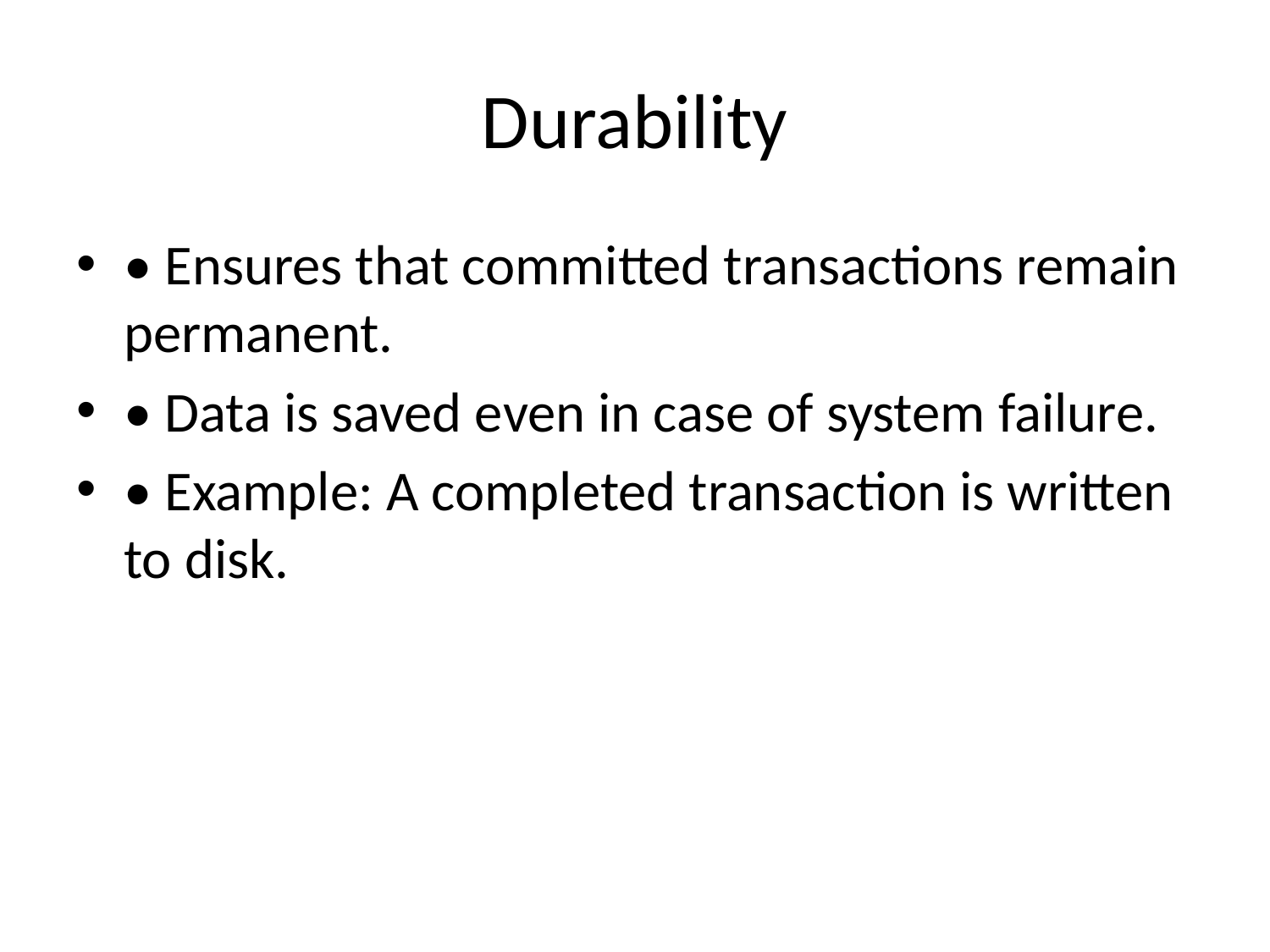

# Durability
• Ensures that committed transactions remain permanent.
• Data is saved even in case of system failure.
• Example: A completed transaction is written to disk.